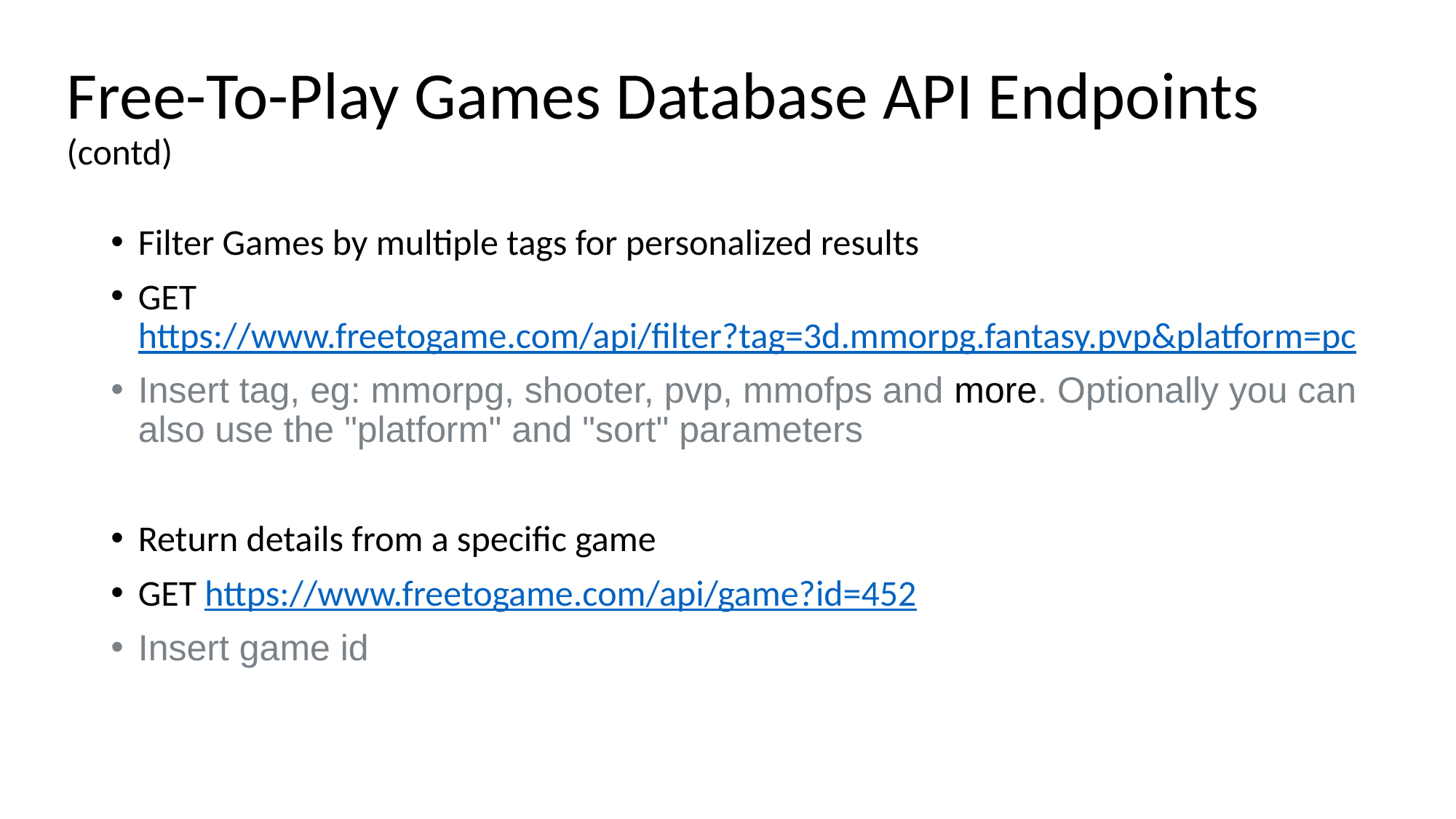

# Free-To-Play Games Database API Endpoints (contd)
Filter Games by multiple tags for personalized results
GET https://www.freetogame.com/api/filter?tag=3d.mmorpg.fantasy.pvp&platform=pc
Insert tag, eg: mmorpg, shooter, pvp, mmofps and more. Optionally you can also use the "platform" and "sort" parameters

Return details from a specific game
GET https://www.freetogame.com/api/game?id=452
Insert game id